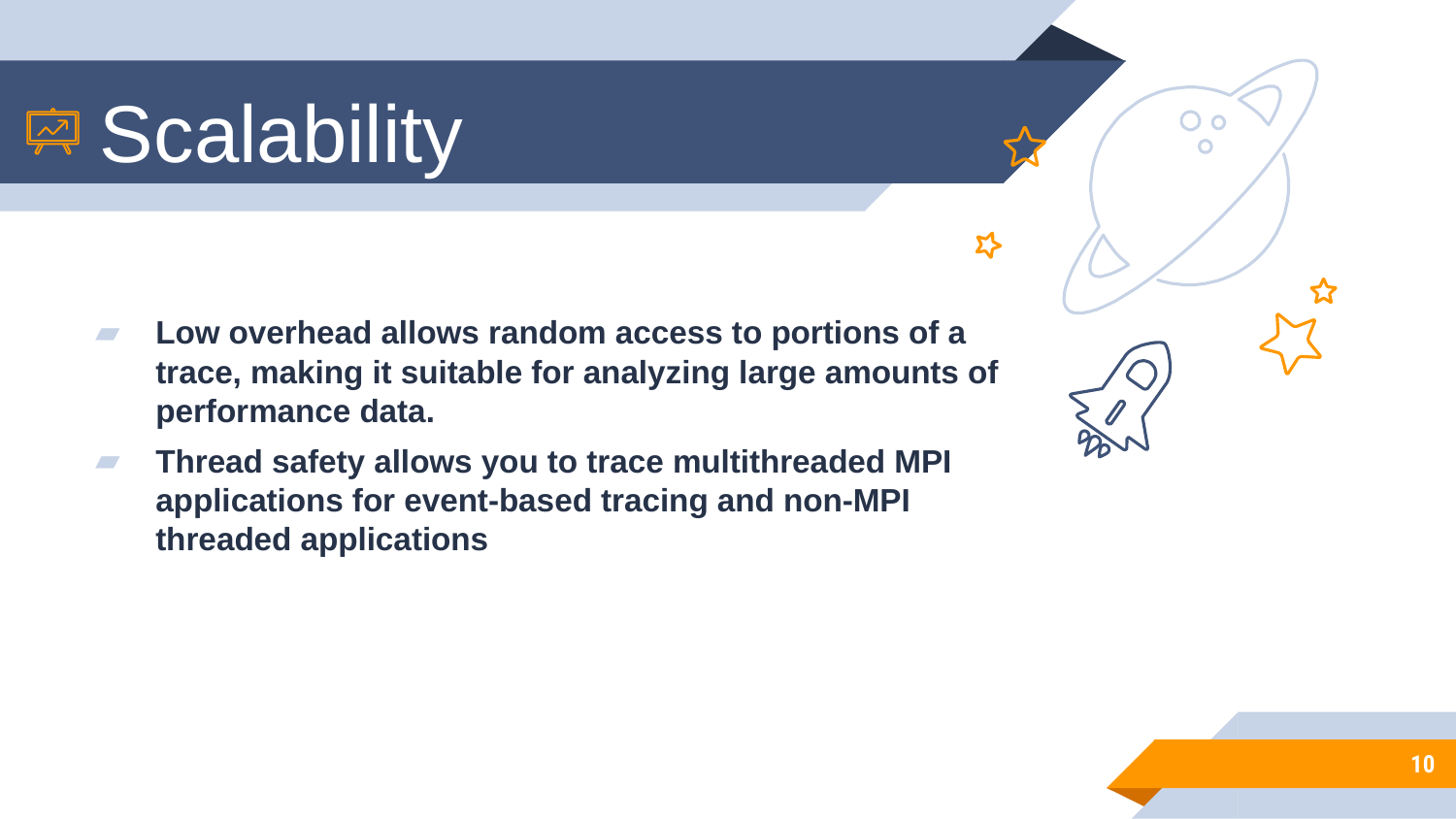

#

Scalability

Low overhead allows random access to portions of a trace, making it suitable for analyzing large amounts of performance data.
Thread safety allows you to trace multithreaded MPI applications for event-based tracing and non-MPI threaded applications

10